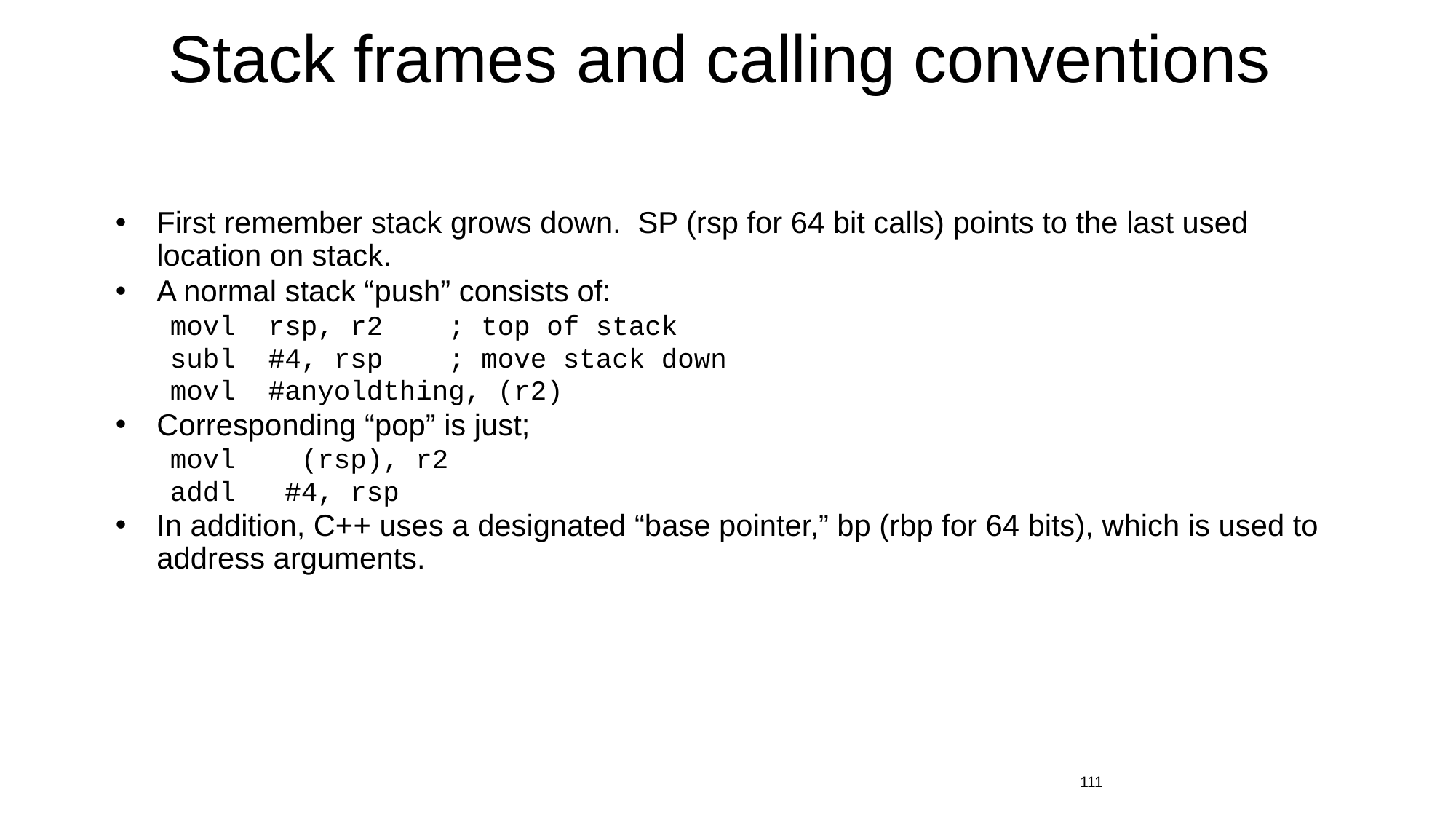

# Stack frames and calling conventions
First remember stack grows down.  SP (rsp for 64 bit calls) points to the last used location on stack.
A normal stack “push” consists of:
movl  rsp, r2    ; top of stack
subl  #4, rsp    ; move stack down
movl  #anyoldthing, (r2)
Corresponding “pop” is just;
movl    (rsp), r2
addl   #4, rsp
In addition, C++ uses a designated “base pointer,” bp (rbp for 64 bits), which is used to address arguments.

111